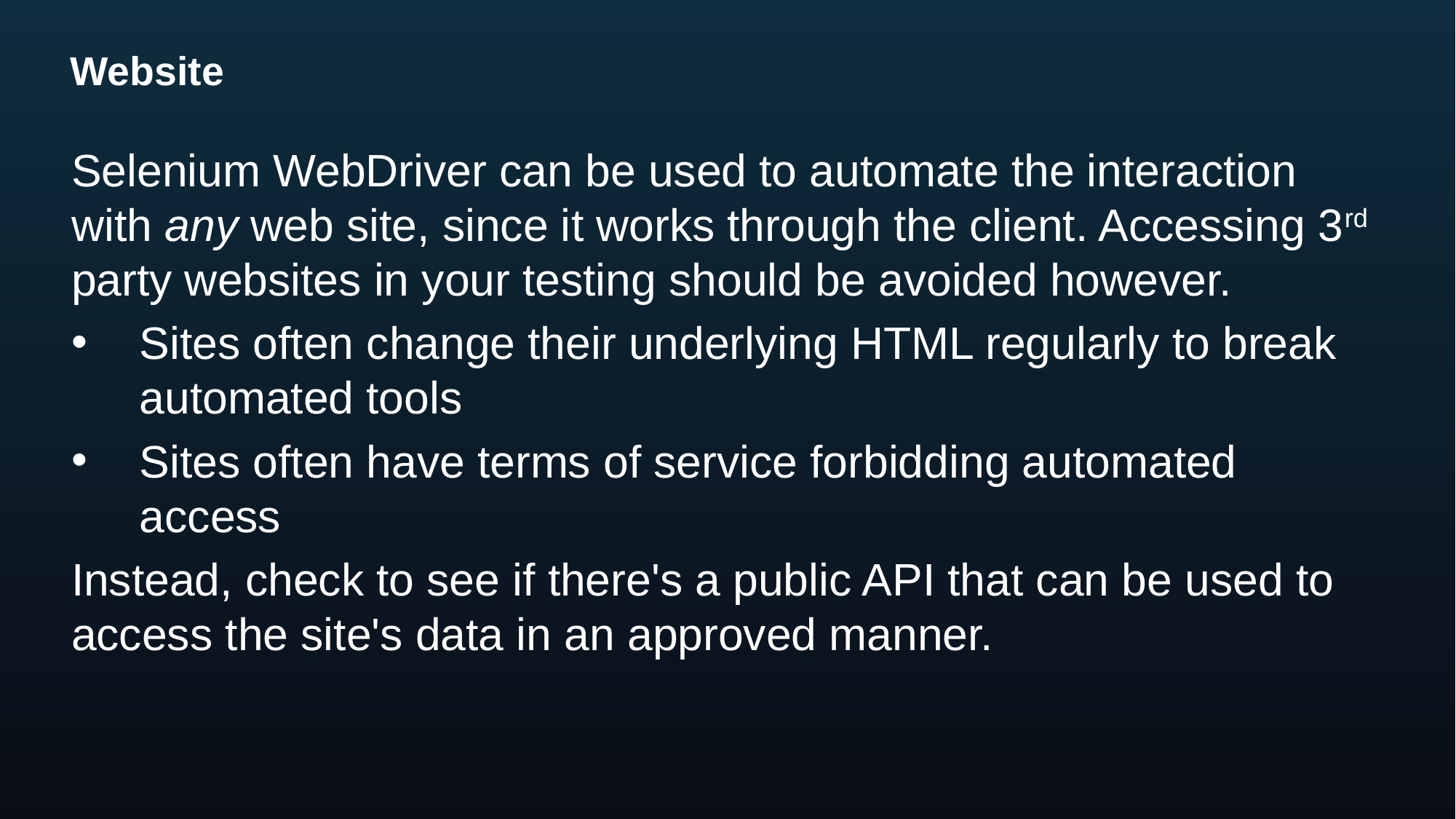

# Website
Selenium WebDriver can be used to automate the interaction with any web site, since it works through the client. Accessing 3rd party websites in your testing should be avoided however.
Sites often change their underlying HTML regularly to break automated tools
Sites often have terms of service forbidding automated access
Instead, check to see if there's a public API that can be used to access the site's data in an approved manner.